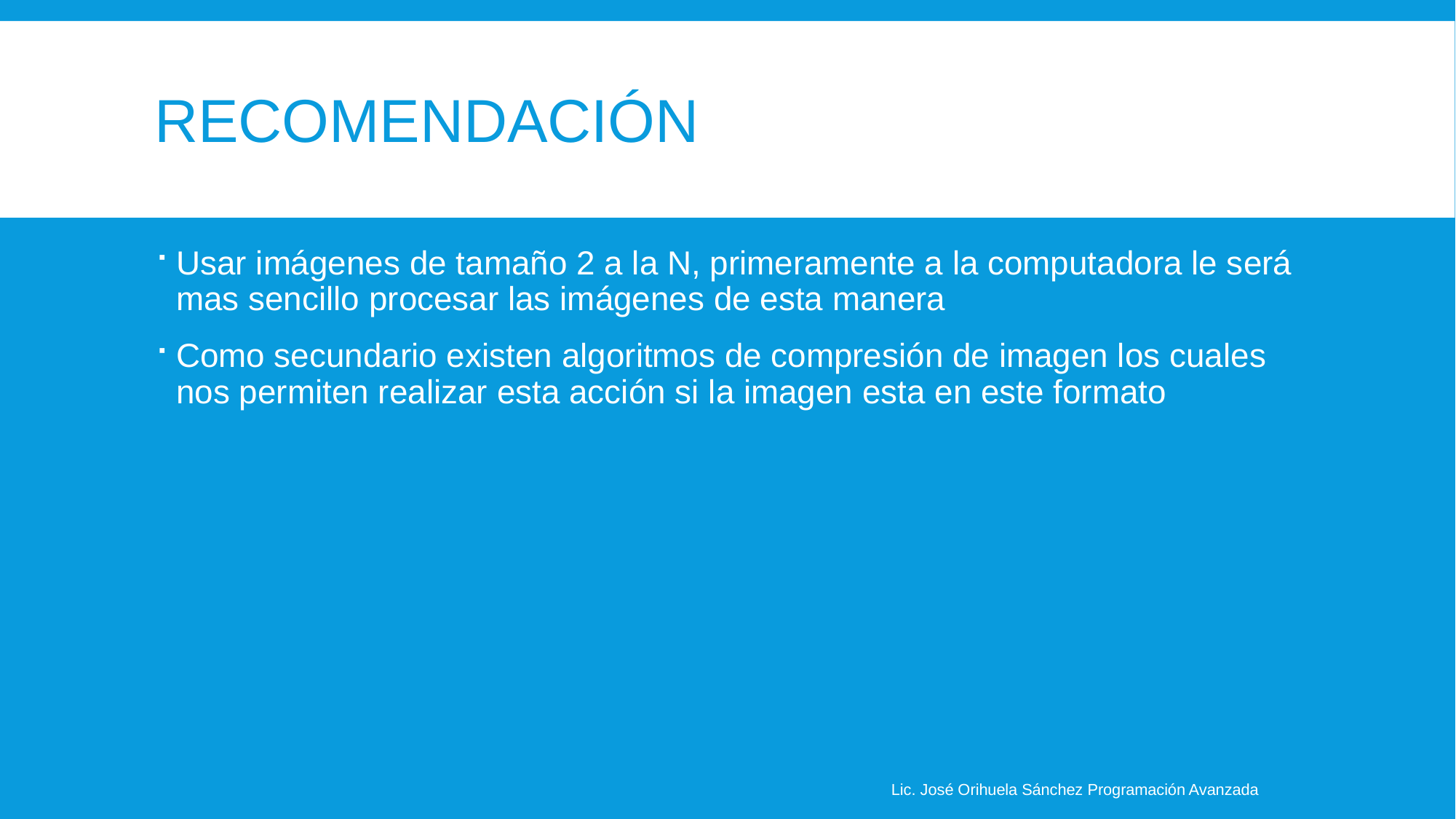

# Recomendación
Usar imágenes de tamaño 2 a la N, primeramente a la computadora le será mas sencillo procesar las imágenes de esta manera
Como secundario existen algoritmos de compresión de imagen los cuales nos permiten realizar esta acción si la imagen esta en este formato
Lic. José Orihuela Sánchez Programación Avanzada